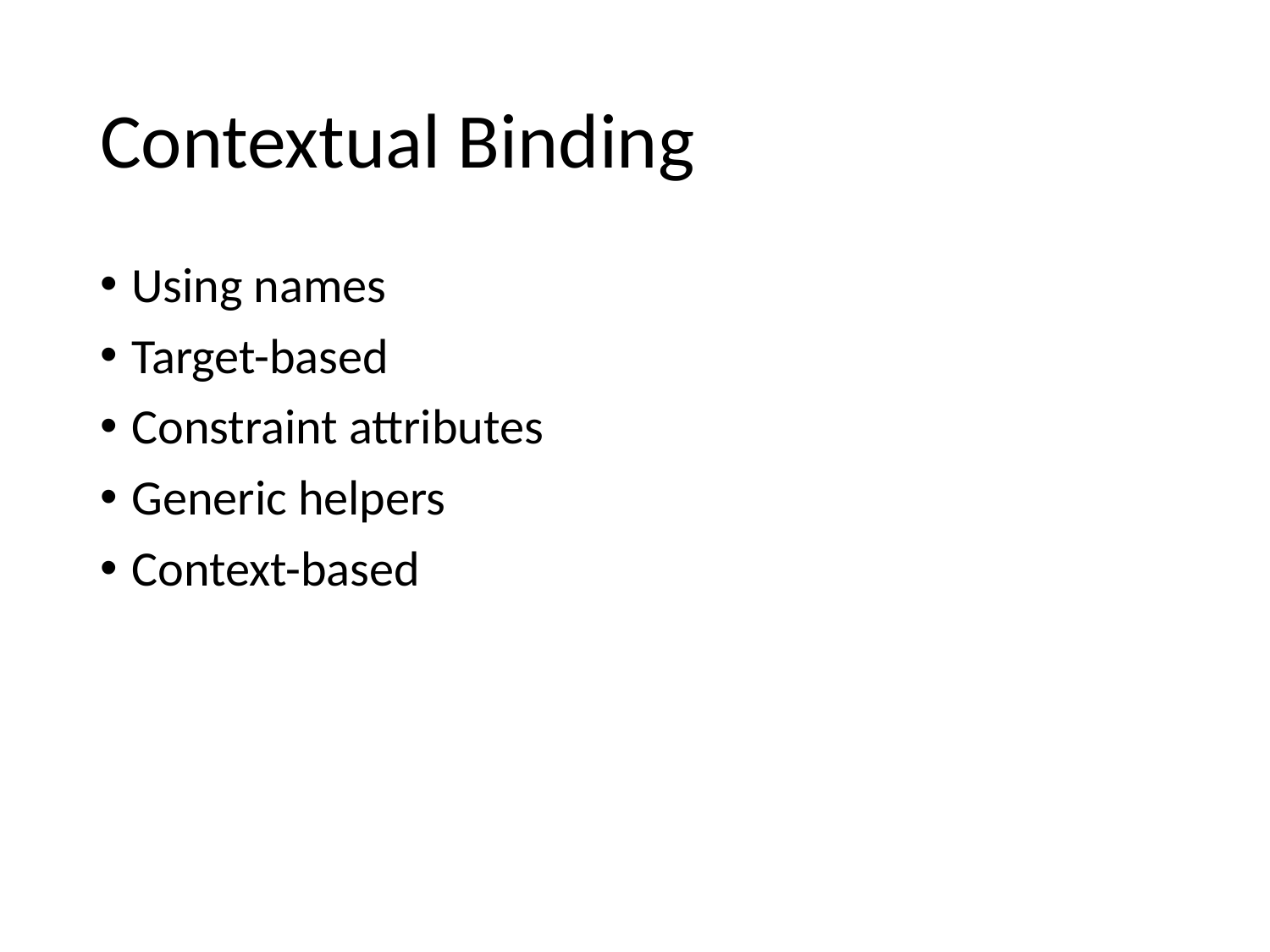

# Contextual Binding
Using names
Target-based
Constraint attributes
Generic helpers
Context-based